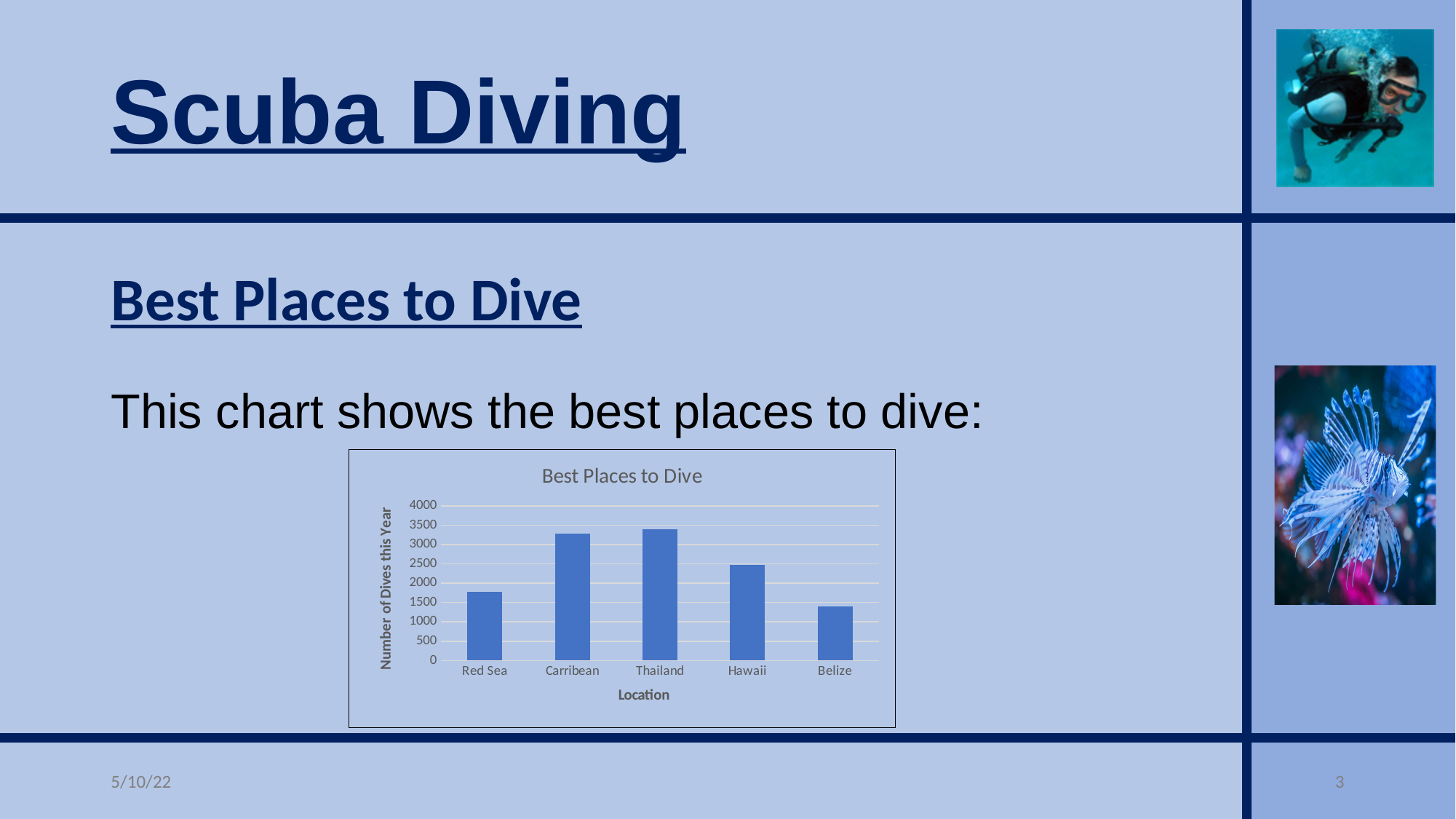

# Best Places to Dive
This chart shows the best places to dive:

### Chart: Best Places to Dive

| Category | Number of Dives this Year |
|---|---|
| Red Sea | 1780.0 |
| Carribean | 3280.0 |
| Thailand | 3387.0 |
| Hawaii | 2472.0 |
| Belize | 1398.0 |
5/10/22
3